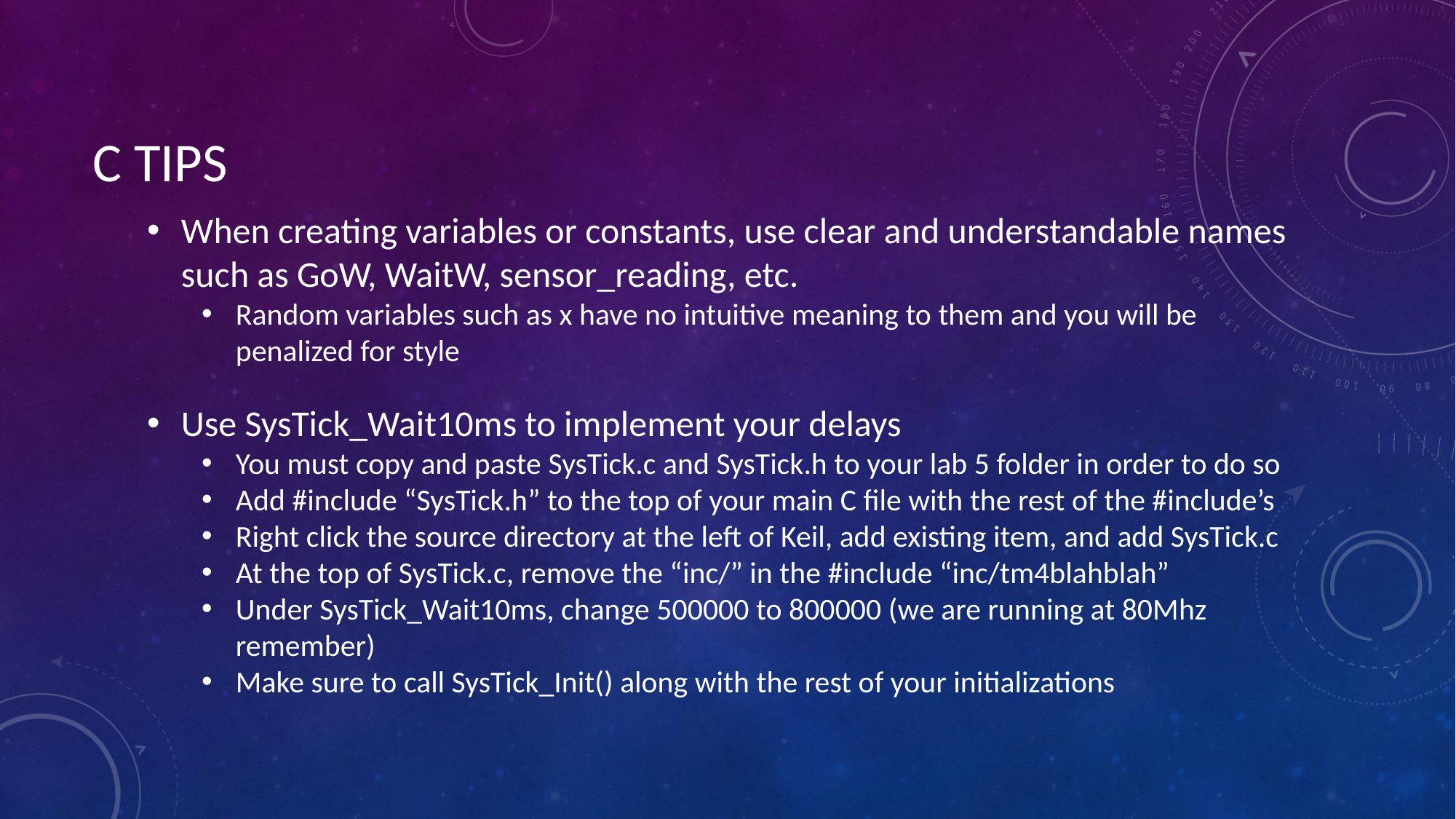

C Tips
When creating variables or constants, use clear and understandable names such as GoW, WaitW, sensor_reading, etc.
Random variables such as x have no intuitive meaning to them and you will be penalized for style

Use SysTick_Wait10ms to implement your delays
You must copy and paste SysTick.c and SysTick.h to your lab 5 folder in order to do so
Add #include “SysTick.h” to the top of your main C file with the rest of the #include’s
Right click the source directory at the left of Keil, add existing item, and add SysTick.c
At the top of SysTick.c, remove the “inc/” in the #include “inc/tm4blahblah”
Under SysTick_Wait10ms, change 500000 to 800000 (we are running at 80Mhz remember)
Make sure to call SysTick_Init() along with the rest of your initializations